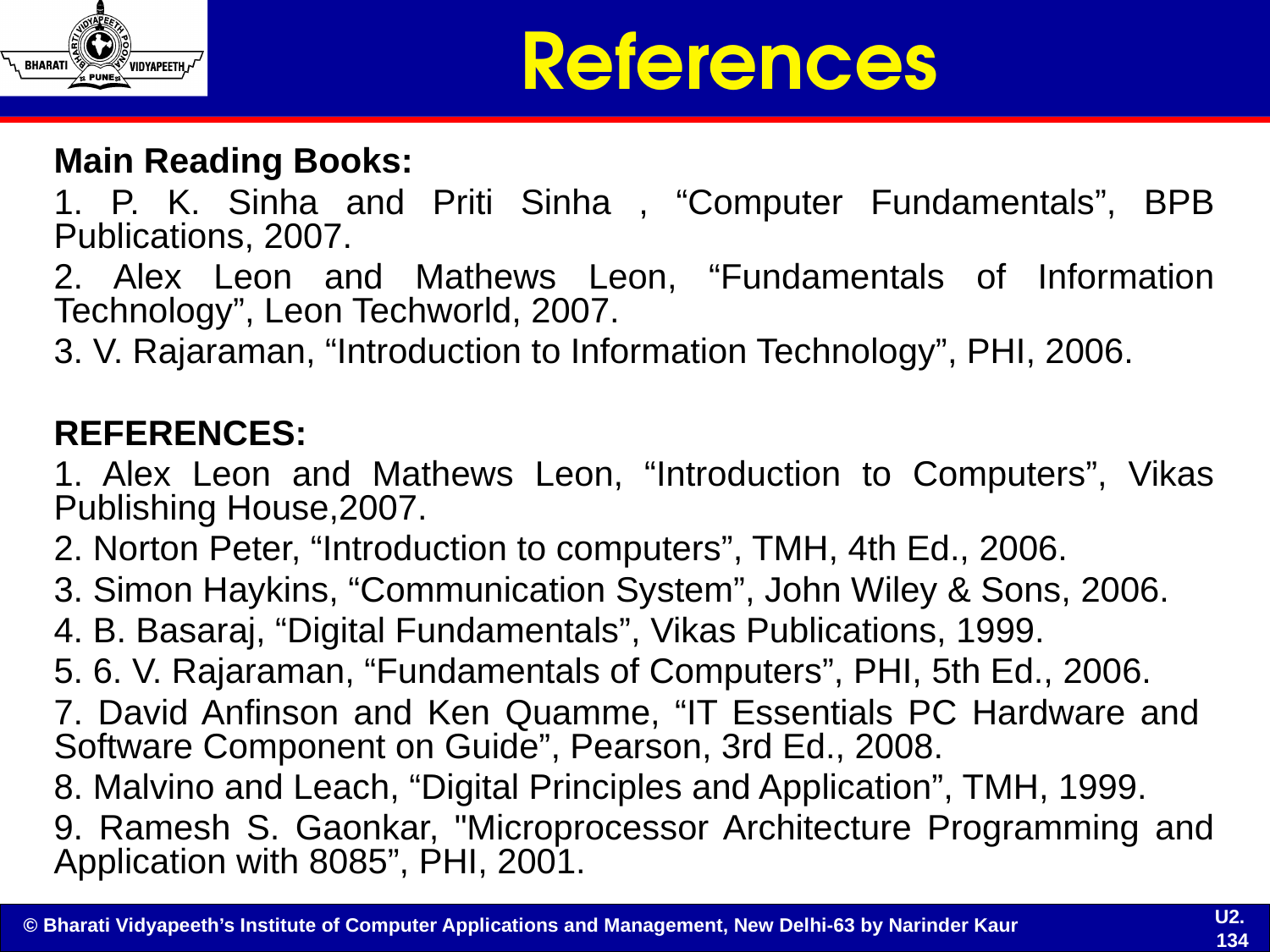

# References
Main Reading Books:
1. P. K. Sinha and Priti Sinha , “Computer Fundamentals”, BPB Publications, 2007.
2. Alex Leon and Mathews Leon, “Fundamentals of Information Technology”, Leon Techworld, 2007.
3. V. Rajaraman, “Introduction to Information Technology”, PHI, 2006.

REFERENCES:
1. Alex Leon and Mathews Leon, “Introduction to Computers”, Vikas Publishing House,2007.
2. Norton Peter, “Introduction to computers”, TMH, 4th Ed., 2006.
3. Simon Haykins, “Communication System”, John Wiley & Sons, 2006.
4. B. Basaraj, “Digital Fundamentals”, Vikas Publications, 1999.
5. 6. V. Rajaraman, “Fundamentals of Computers”, PHI, 5th Ed., 2006.
7. David Anfinson and Ken Quamme, “IT Essentials PC Hardware and  Software Component on Guide”, Pearson, 3rd Ed., 2008.
8. Malvino and Leach, “Digital Principles and Application”, TMH, 1999.
9. Ramesh S. Gaonkar, "Microprocessor Architecture Programming and Application with 8085”, PHI, 2001.